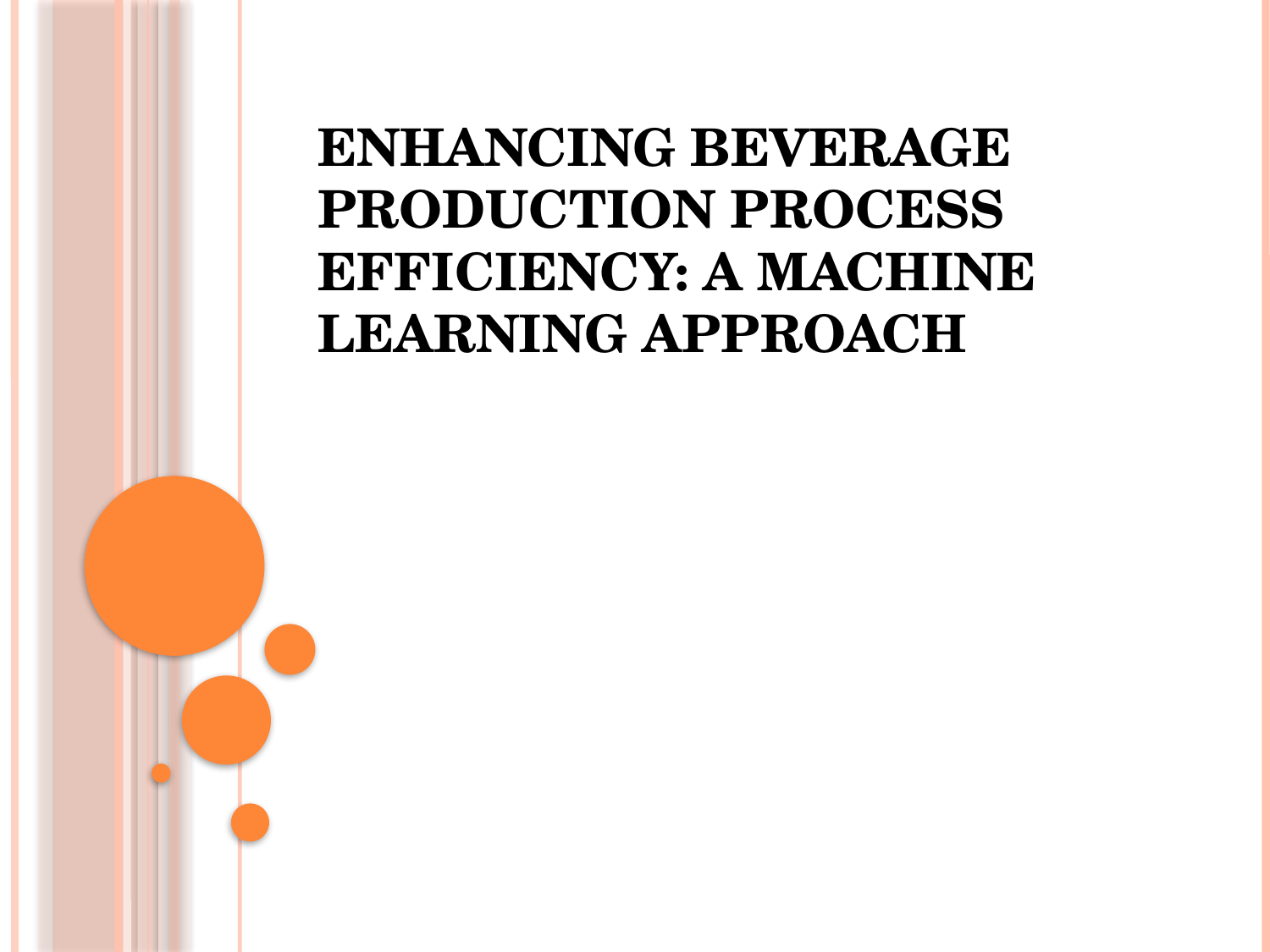

# Enhancing Beverage Production Process Efficiency: A Machine Learning Approach